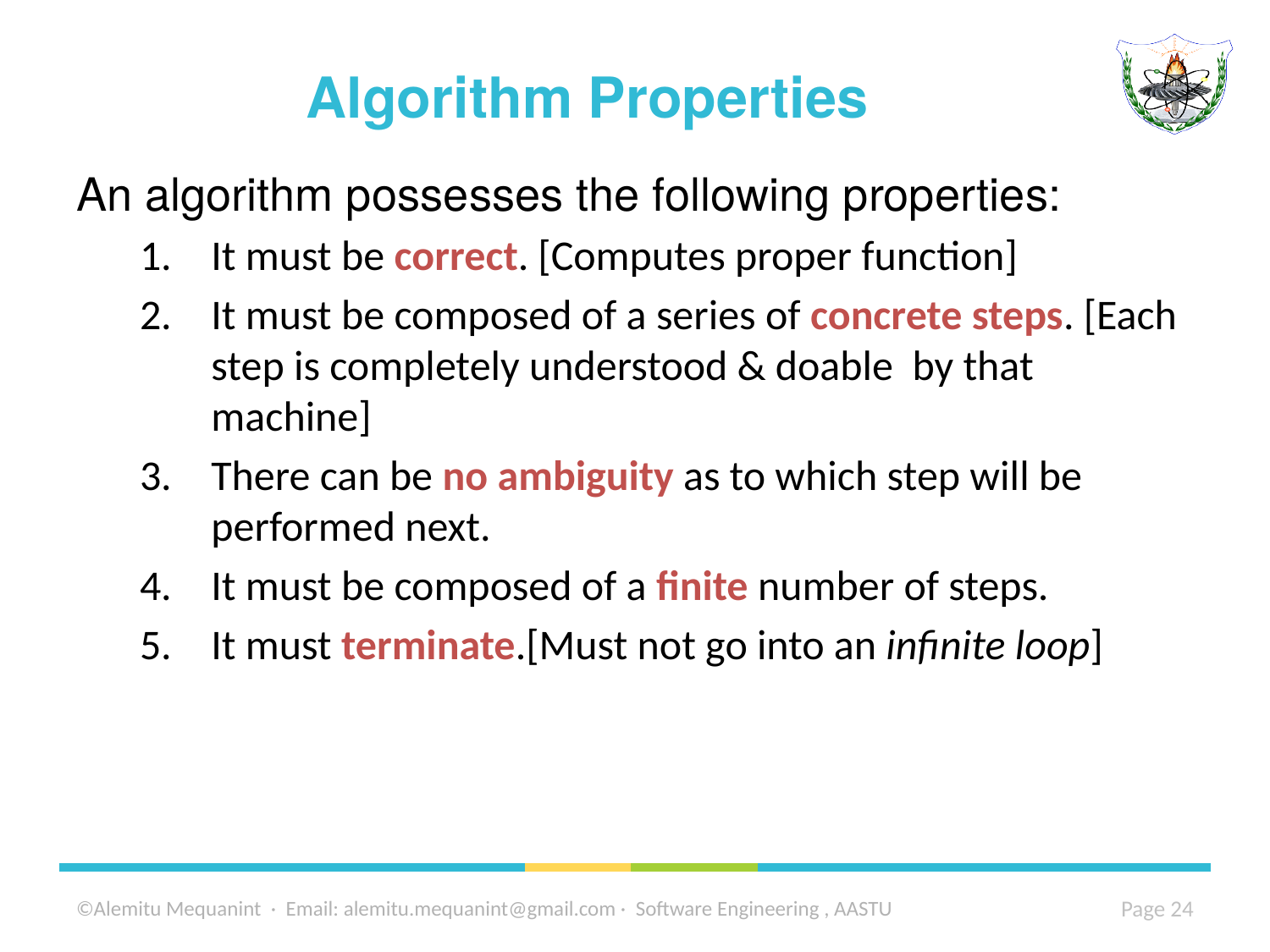

# Algorithm Properties
An algorithm possesses the following properties:
It must be correct. [Computes proper function]
It must be composed of a series of concrete steps. [Each step is completely understood & doable  by that machine]
There can be no ambiguity as to which step will be performed next.
It must be composed of a finite number of steps.
It must terminate.[Must not go into an infinite loop]

©Alemitu Mequanint  ·  Email: alemitu.mequanint@gmail.com ·  Software Engineering , AASTU

24